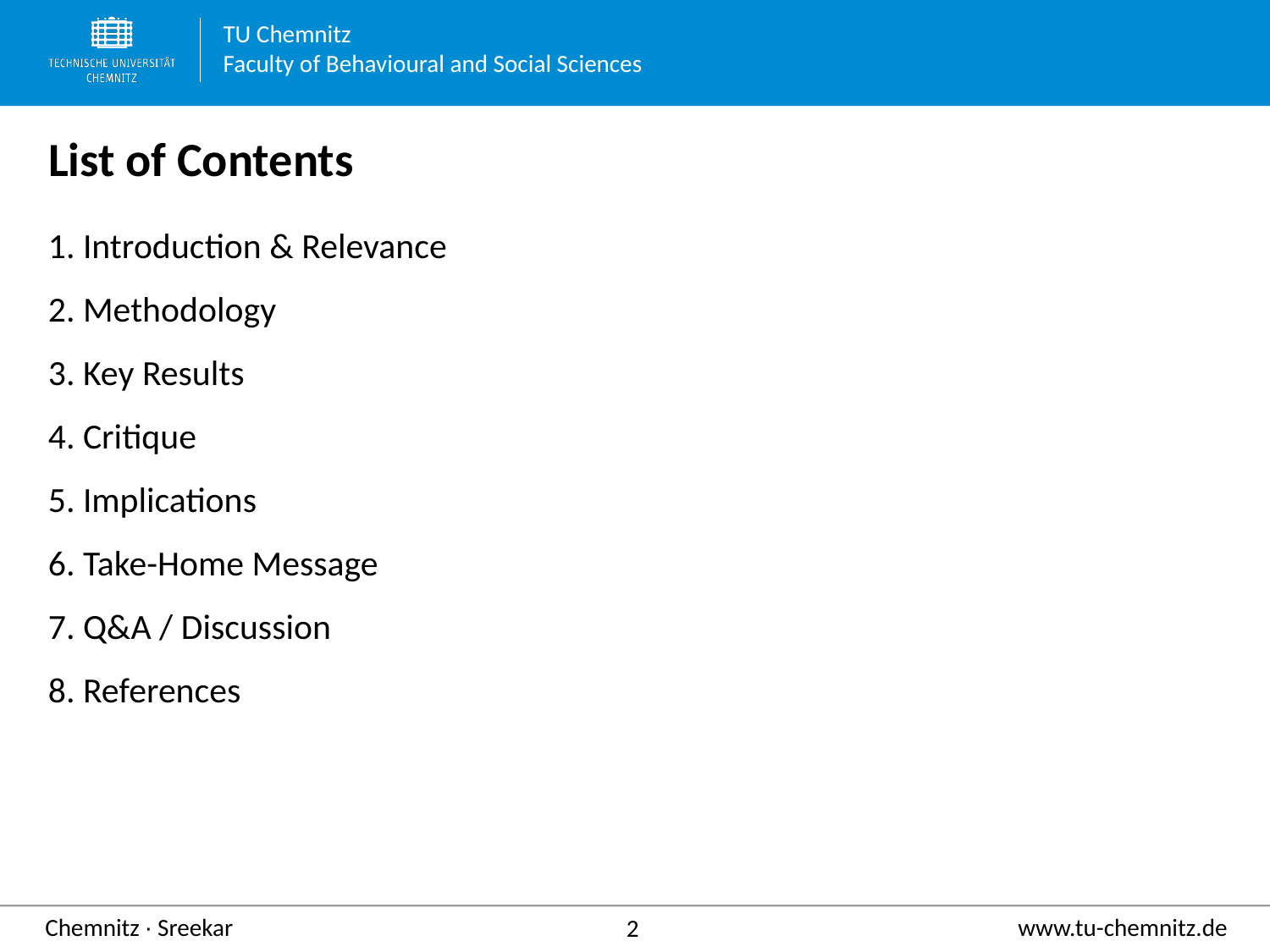

# List of Contents
1. Introduction & Relevance
2. Methodology
3. Key Results
4. Critique
5. Implications
6. Take-Home Message
7. Q&A / Discussion
8. References